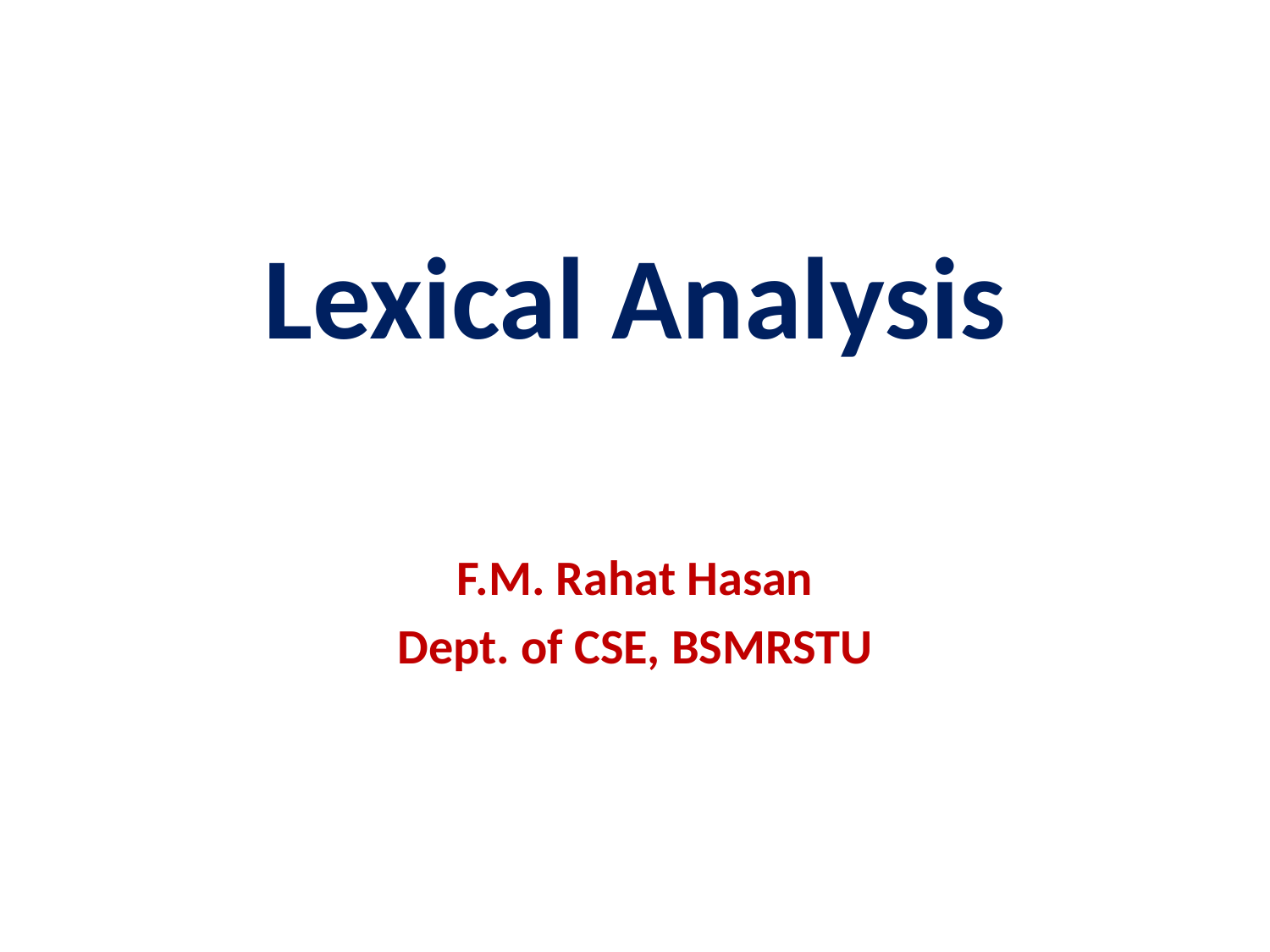

# Lexical Analysis
F.M. Rahat Hasan
Dept. of CSE, BSMRSTU